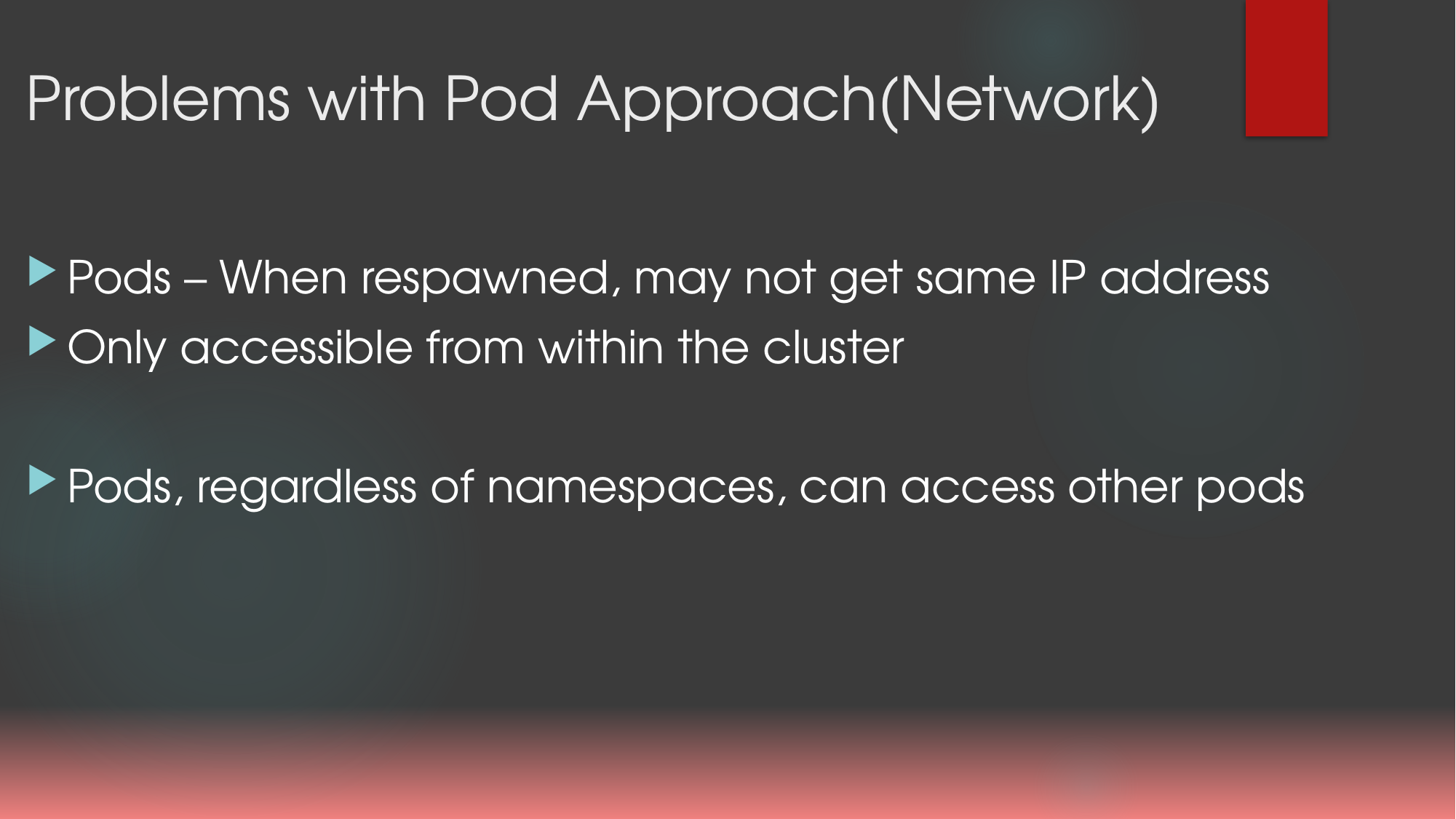

# Problems with Pod Approach(Network)

Pods – When respawned, may not get same IP address
Only accessible from within the cluster

Pods, regardless of namespaces, can access other pods